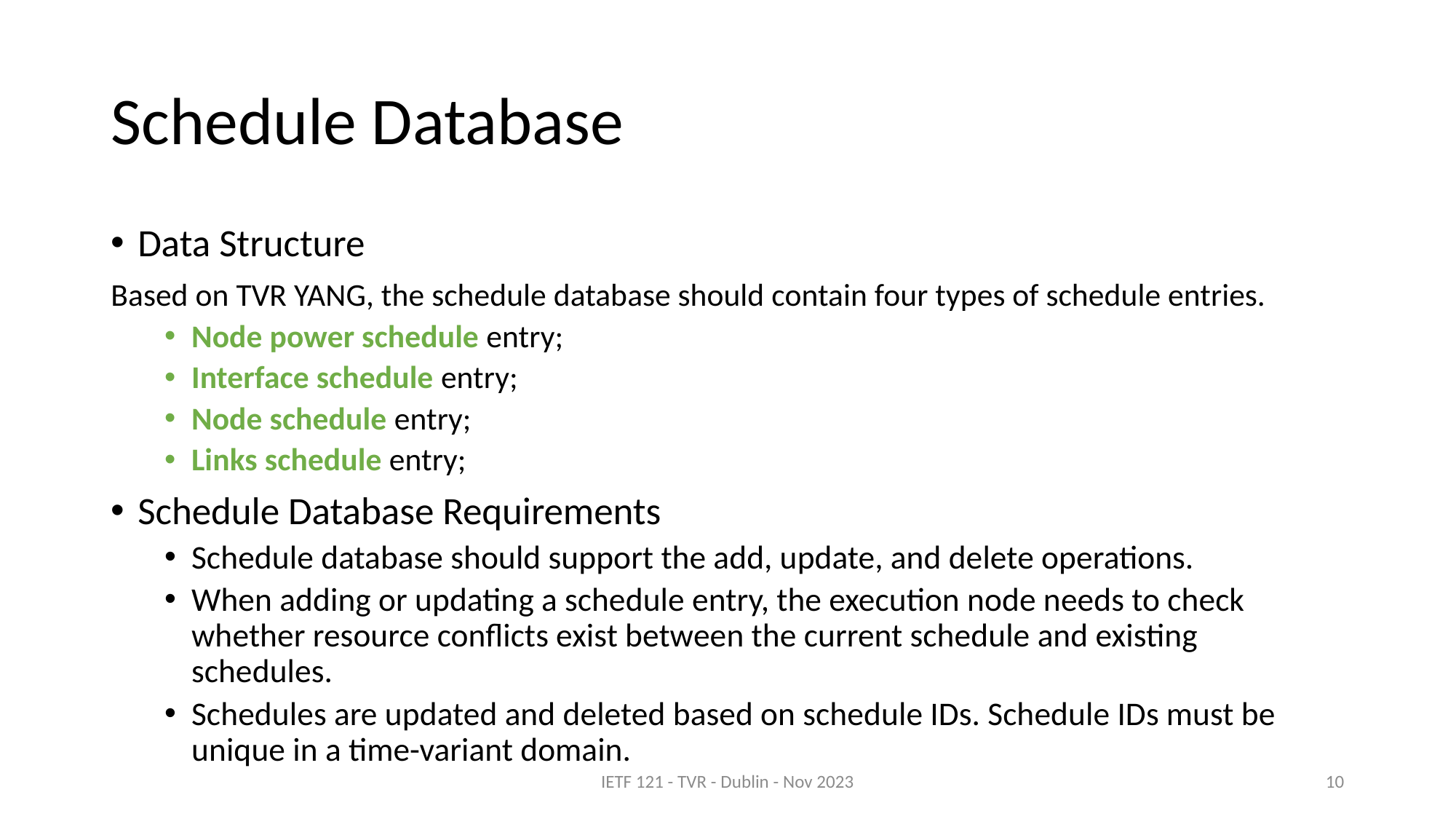

# Schedule Database
Data Structure
Based on TVR YANG, the schedule database should contain four types of schedule entries.
Node power schedule entry;
Interface schedule entry;
Node schedule entry;
Links schedule entry;
Schedule Database Requirements
Schedule database should support the add, update, and delete operations.
When adding or updating a schedule entry, the execution node needs to check whether resource conflicts exist between the current schedule and existing schedules.
Schedules are updated and deleted based on schedule IDs. Schedule IDs must be unique in a time-variant domain.
IETF 121 - TVR - Dublin - Nov 2023
10